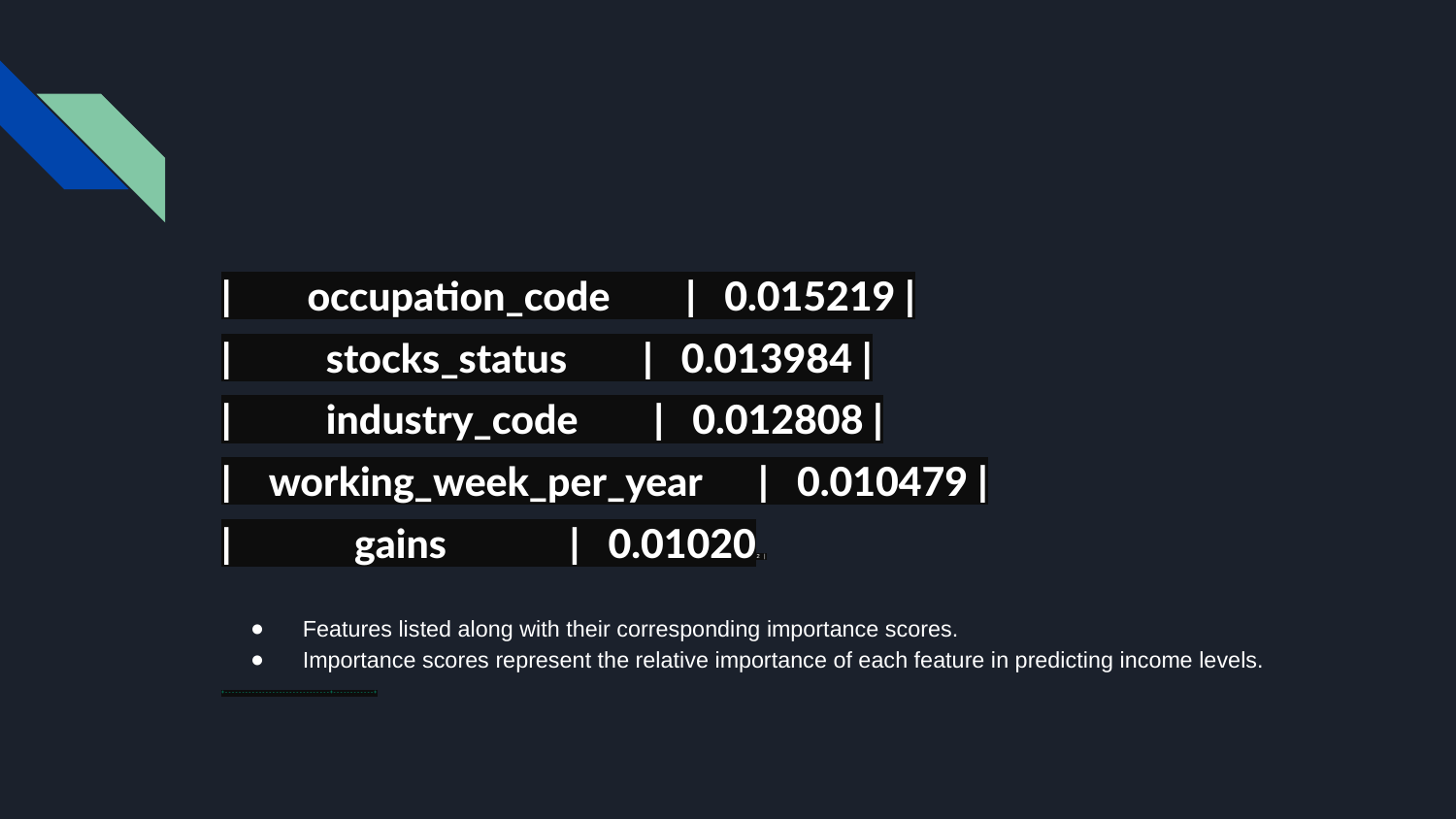

|        occupation_code        |   0.015219 |
|          stocks_status        |   0.013984 |
|          industry_code        |   0.012808 |
|    working_week_per_year      |   0.010479 |
|             gains             |   0.010202 |

Features listed along with their corresponding importance scores.
Importance scores represent the relative importance of each feature in predicting income levels.

+-------------------------------+------------+